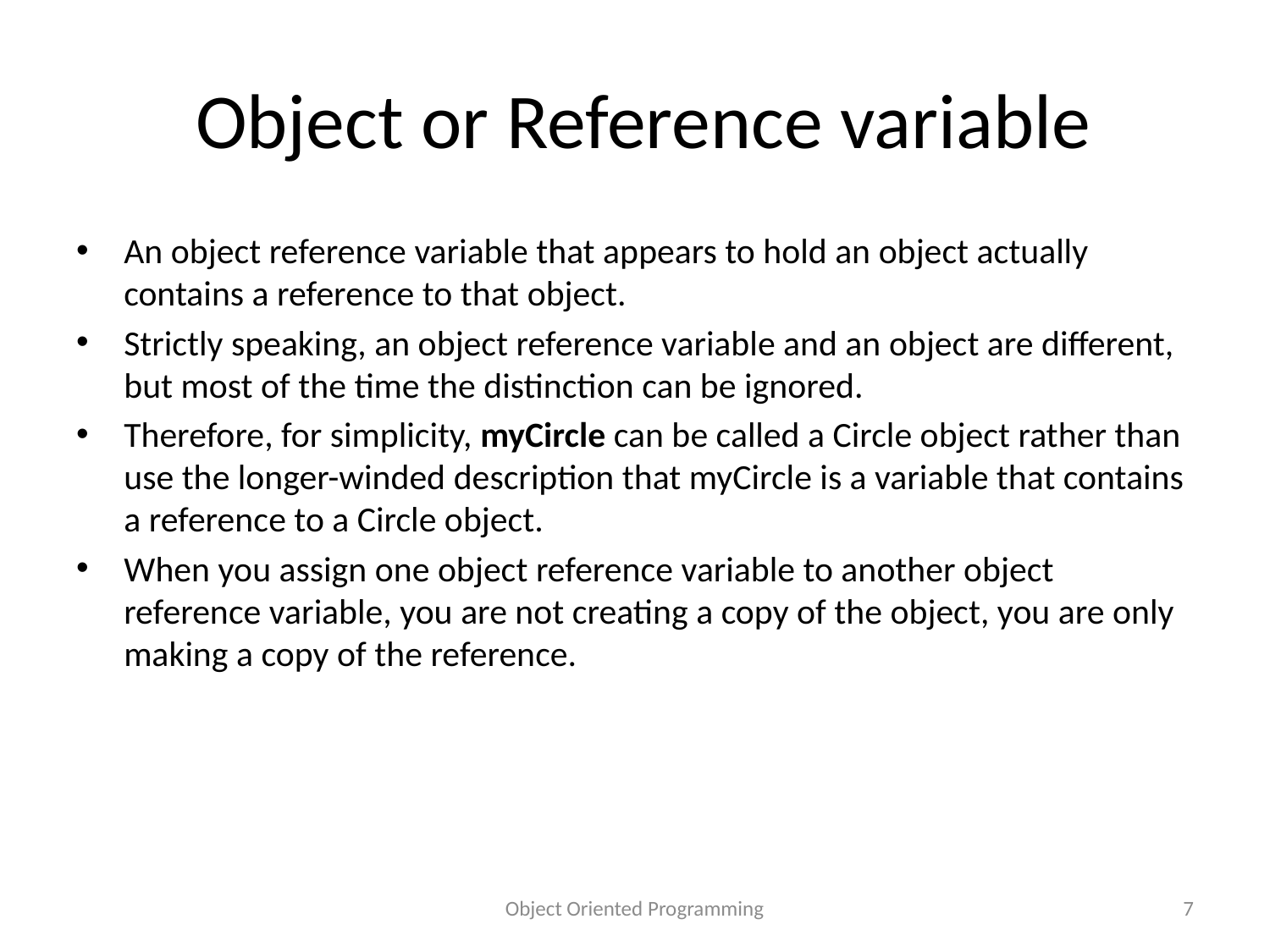

# Object or Reference variable
An object reference variable that appears to hold an object actually contains a reference to that object.
Strictly speaking, an object reference variable and an object are different, but most of the time the distinction can be ignored.
Therefore, for simplicity, myCircle can be called a Circle object rather than use the longer-winded description that myCircle is a variable that contains a reference to a Circle object.
When you assign one object reference variable to another object reference variable, you are not creating a copy of the object, you are only making a copy of the reference.
Object Oriented Programming
7